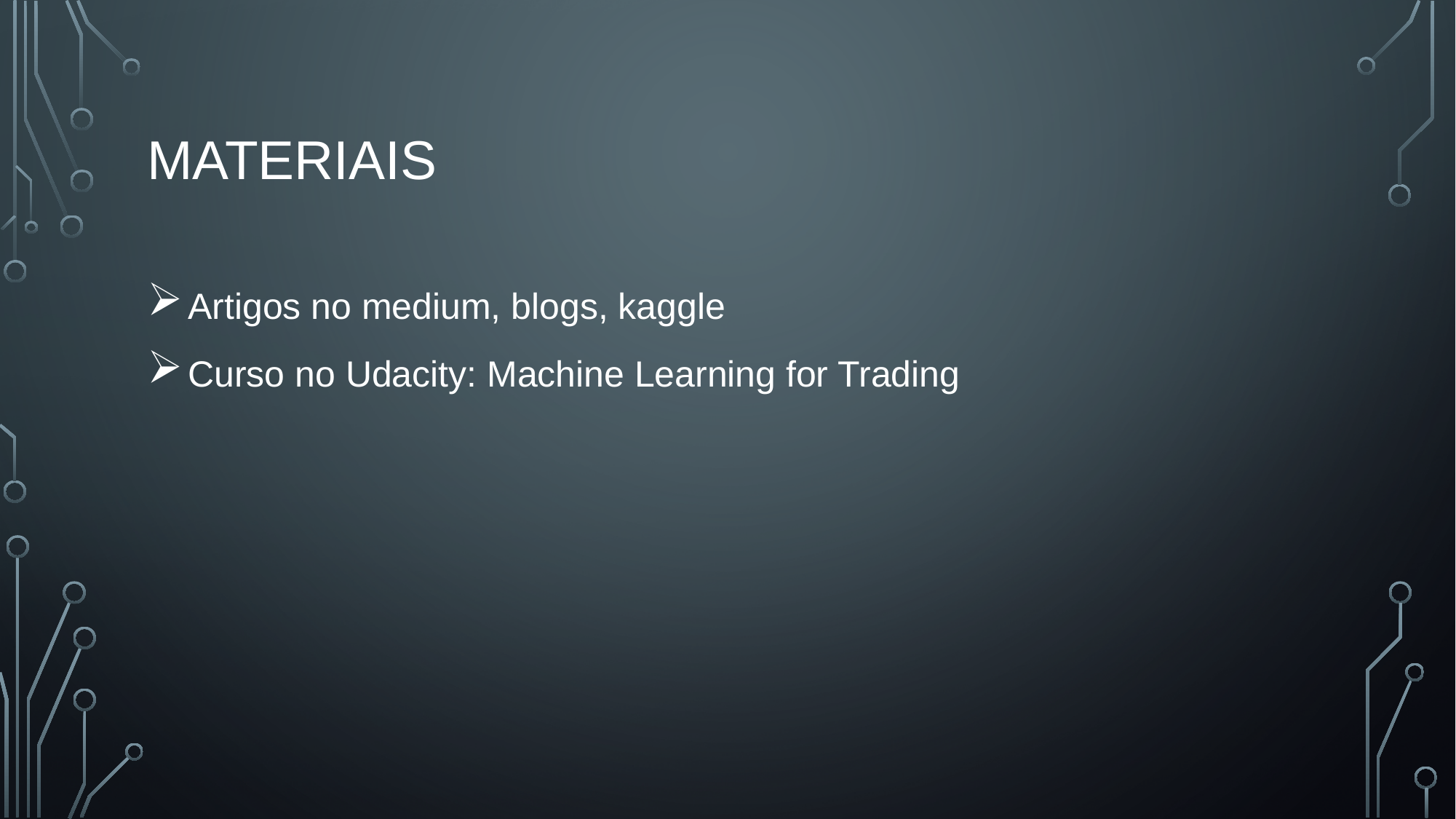

# Materiais
Artigos no medium, blogs, kaggle
Curso no Udacity: Machine Learning for Trading